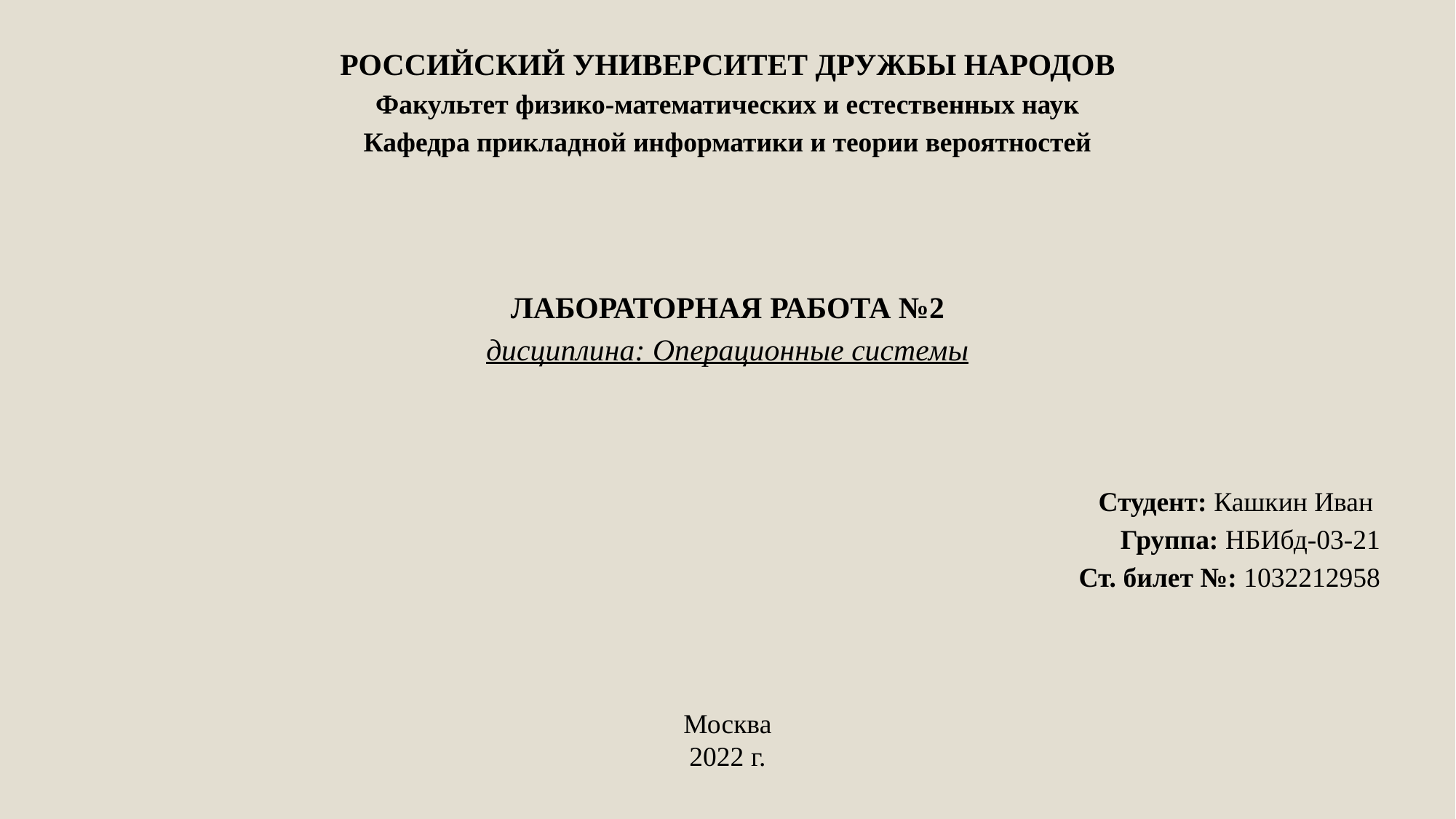

РОССИЙСКИЙ УНИВЕРСИТЕТ ДРУЖБЫ НАРОДОВ
Факультет физико-математических и естественных наук
Кафедра прикладной информатики и теории вероятностей

ЛАБОРАТОРНАЯ РАБОТА №2
дисциплина: Операционные системы

Студент: Кашкин Иван
Группа: НБИбд-03-21
Ст. билет №: 1032212958

Москва
2022 г.